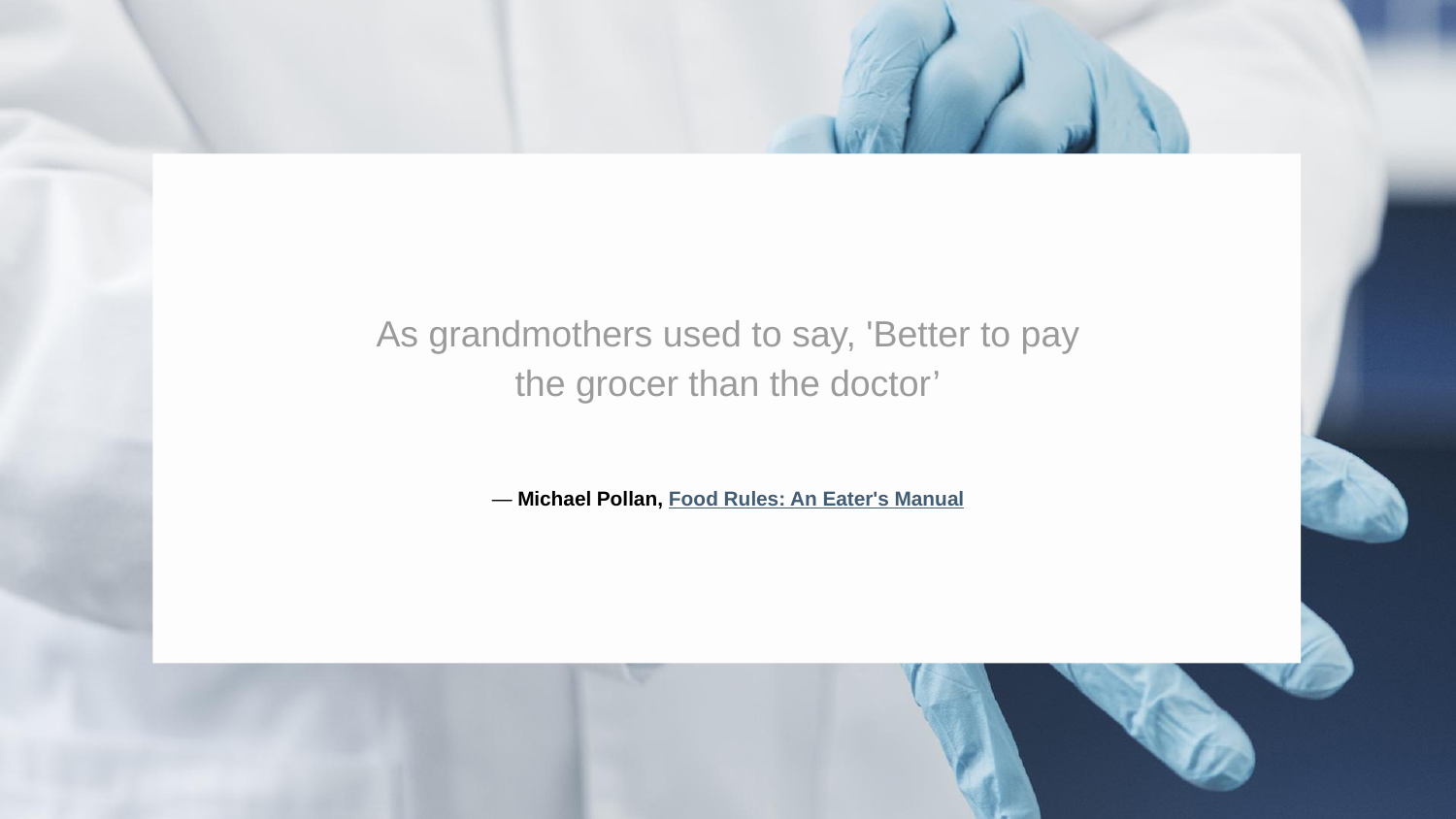

As grandmothers used to say, 'Better to pay the grocer than the doctor’
# ― Michael Pollan, Food Rules: An Eater's Manual